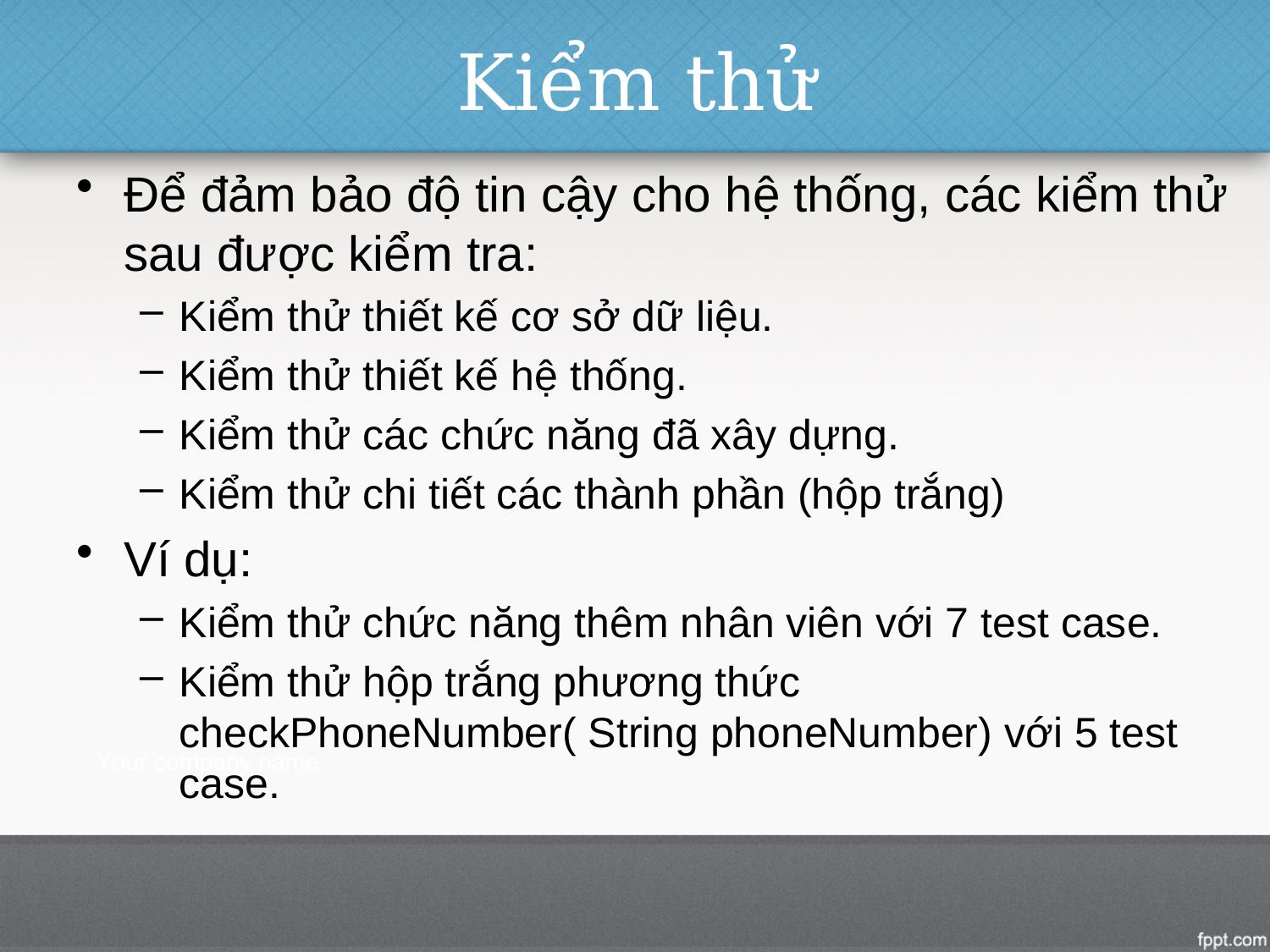

# Kiểm thử
Để đảm bảo độ tin cậy cho hệ thống, các kiểm thử sau được kiểm tra:
Kiểm thử thiết kế cơ sở dữ liệu.
Kiểm thử thiết kế hệ thống.
Kiểm thử các chức năng đã xây dựng.
Kiểm thử chi tiết các thành phần (hộp trắng)
Ví dụ:
Kiểm thử chức năng thêm nhân viên với 7 test case.
Kiểm thử hộp trắng phương thức checkPhoneNumber( String phoneNumber) với 5 test case.